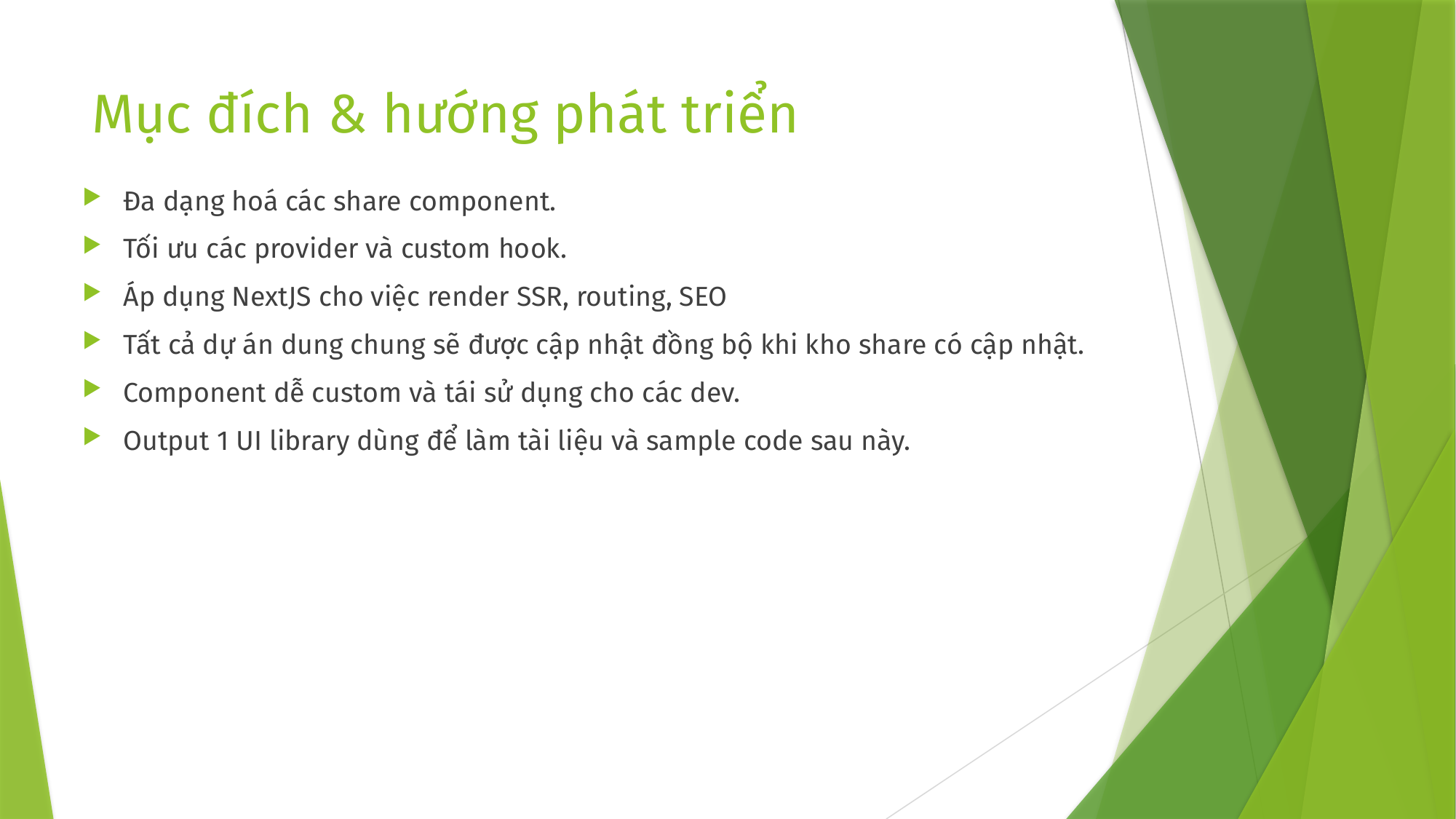

# Mục đích & hướng phát triển
Đa dạng hoá các share component.
Tối ưu các provider và custom hook.
Áp dụng NextJS cho việc render SSR, routing, SEO
Tất cả dự án dung chung sẽ được cập nhật đồng bộ khi kho share có cập nhật.
Component dễ custom và tái sử dụng cho các dev.
Output 1 UI library dùng để làm tài liệu và sample code sau này.